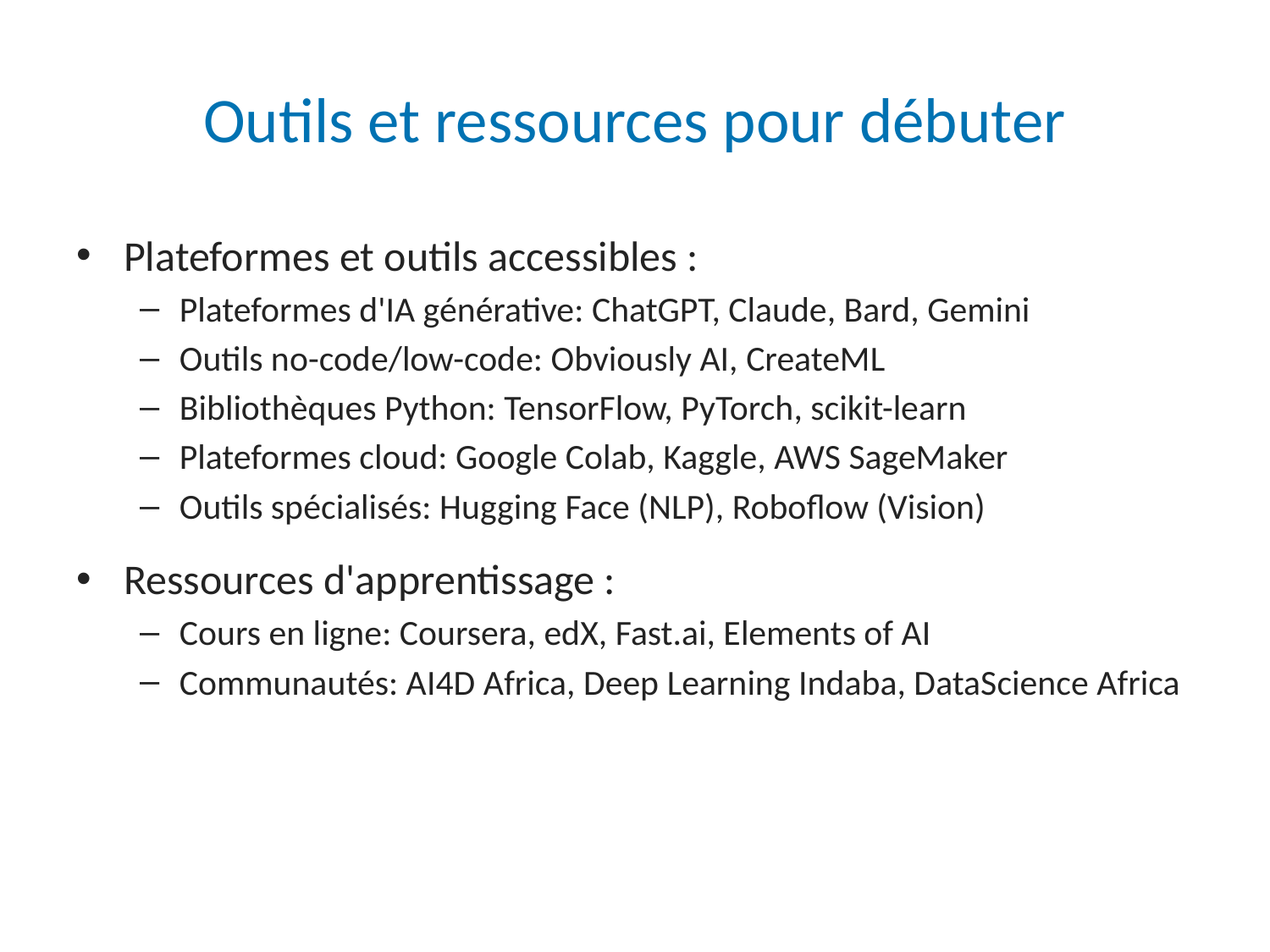

# Outils et ressources pour débuter
Plateformes et outils accessibles :
Plateformes d'IA générative: ChatGPT, Claude, Bard, Gemini
Outils no-code/low-code: Obviously AI, CreateML
Bibliothèques Python: TensorFlow, PyTorch, scikit-learn
Plateformes cloud: Google Colab, Kaggle, AWS SageMaker
Outils spécialisés: Hugging Face (NLP), Roboflow (Vision)
Ressources d'apprentissage :
Cours en ligne: Coursera, edX, Fast.ai, Elements of AI
Communautés: AI4D Africa, Deep Learning Indaba, DataScience Africa